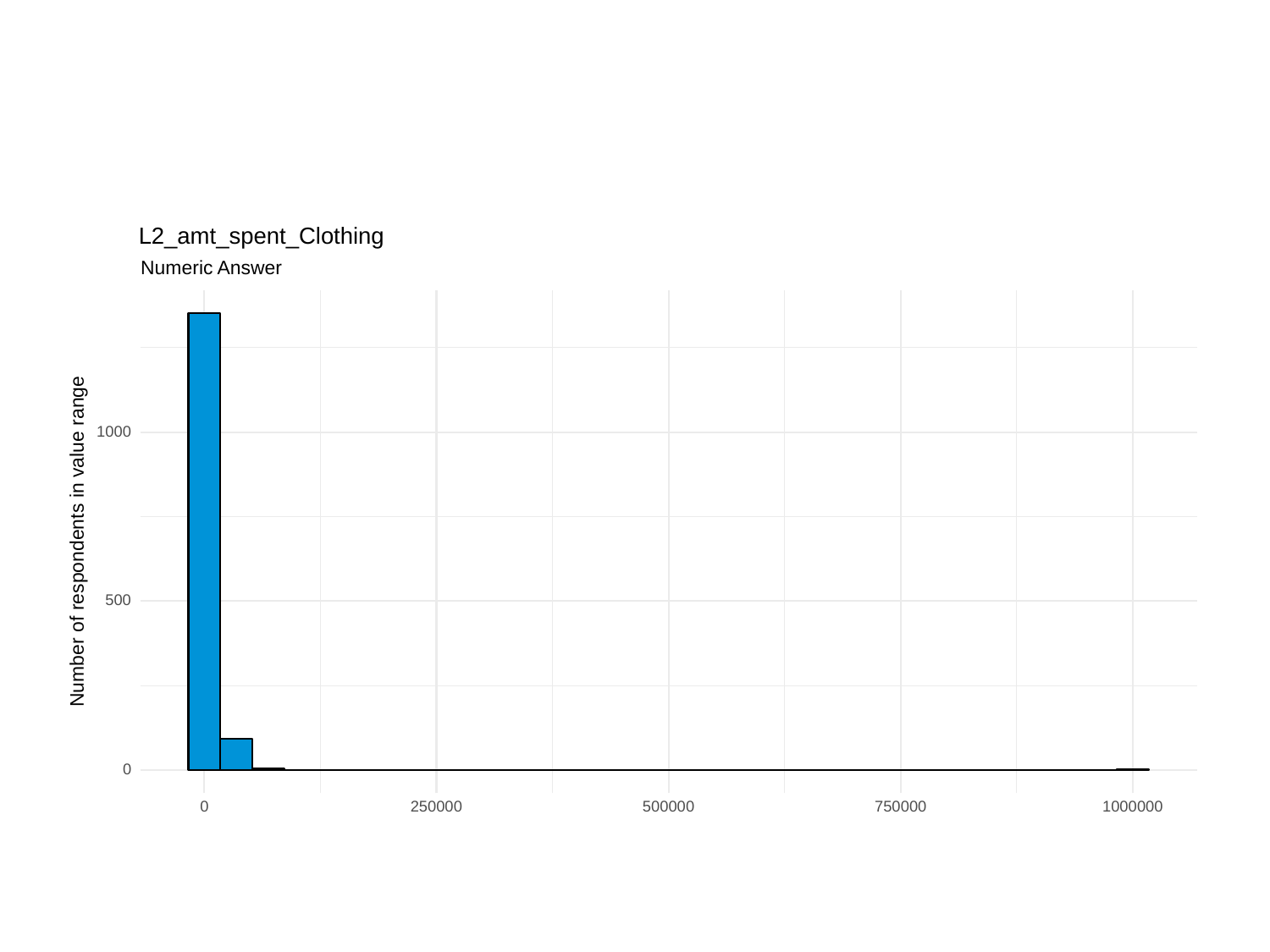

L2_amt_spent_Clothing
Numeric Answer

1000

Number of respondents in value range
500

0

0
250000
500000
750000
1000000